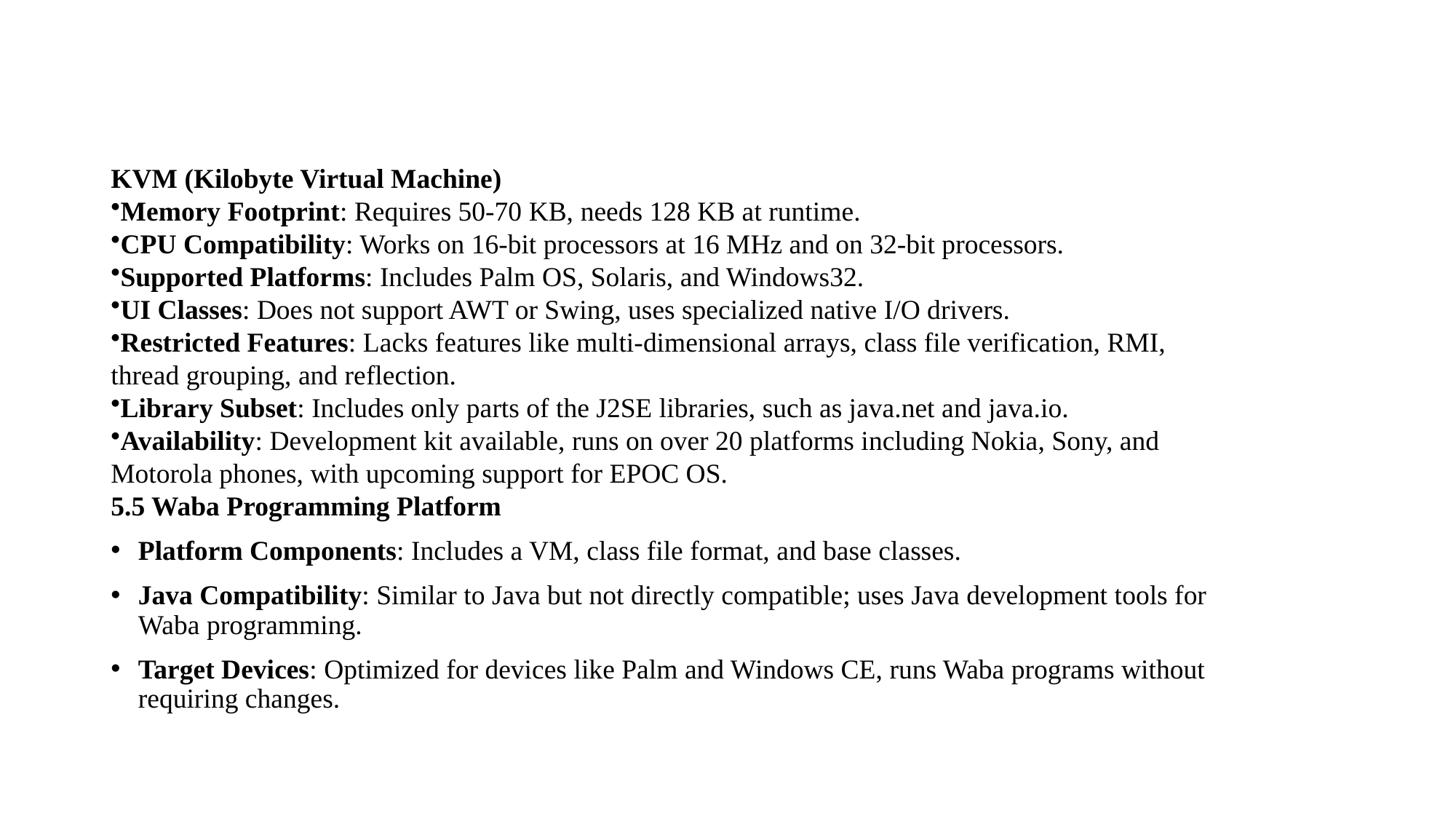

KVM (Kilobyte Virtual Machine)
Memory Footprint: Requires 50-70 KB, needs 128 KB at runtime.
CPU Compatibility: Works on 16-bit processors at 16 MHz and on 32-bit processors.
Supported Platforms: Includes Palm OS, Solaris, and Windows32.
UI Classes: Does not support AWT or Swing, uses specialized native I/O drivers.
Restricted Features: Lacks features like multi-dimensional arrays, class file verification, RMI, thread grouping, and reflection.
Library Subset: Includes only parts of the J2SE libraries, such as java.net and java.io.
Availability: Development kit available, runs on over 20 platforms including Nokia, Sony, and Motorola phones, with upcoming support for EPOC OS.
5.5 Waba Programming Platform
Platform Components: Includes a VM, class file format, and base classes.
Java Compatibility: Similar to Java but not directly compatible; uses Java development tools for Waba programming.
Target Devices: Optimized for devices like Palm and Windows CE, runs Waba programs without requiring changes.